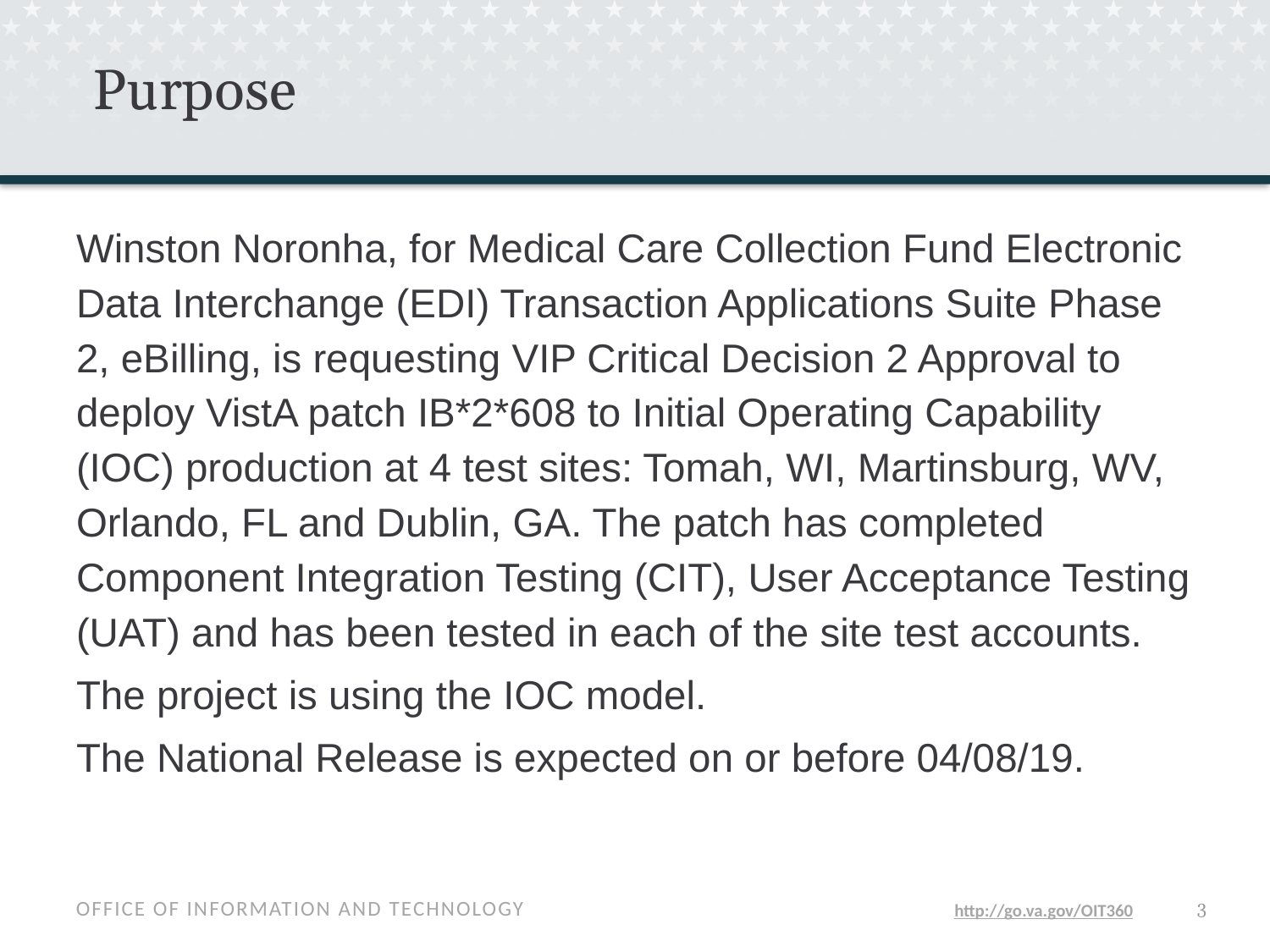

# Purpose
Winston Noronha, for Medical Care Collection Fund Electronic Data Interchange (EDI) Transaction Applications Suite Phase 2, eBilling, is requesting VIP Critical Decision 2 Approval to deploy VistA patch IB*2*608 to Initial Operating Capability (IOC) production at 4 test sites: Tomah, WI, Martinsburg, WV, Orlando, FL and Dublin, GA. The patch has completed Component Integration Testing (CIT), User Acceptance Testing (UAT) and has been tested in each of the site test accounts.
The project is using the IOC model.
The National Release is expected on or before 04/08/19.

3